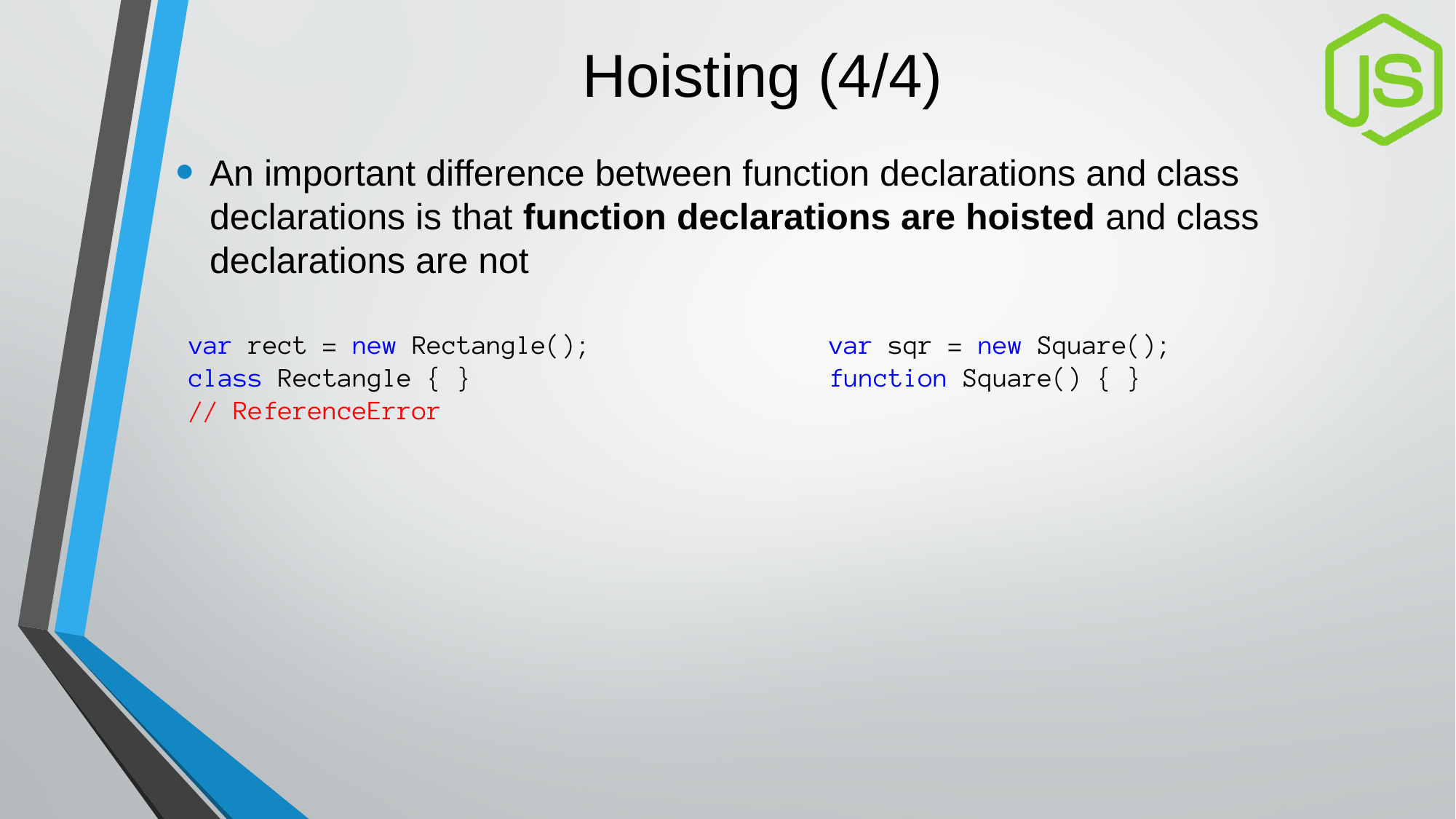

# Hoisting (4/4)
An important difference between function declarations and class declarations is that function declarations are hoisted and class declarations are not
var rect = new Rectangle();
class Rectangle { }
// ReferenceError
var sqr = new Square();
function Square() { }